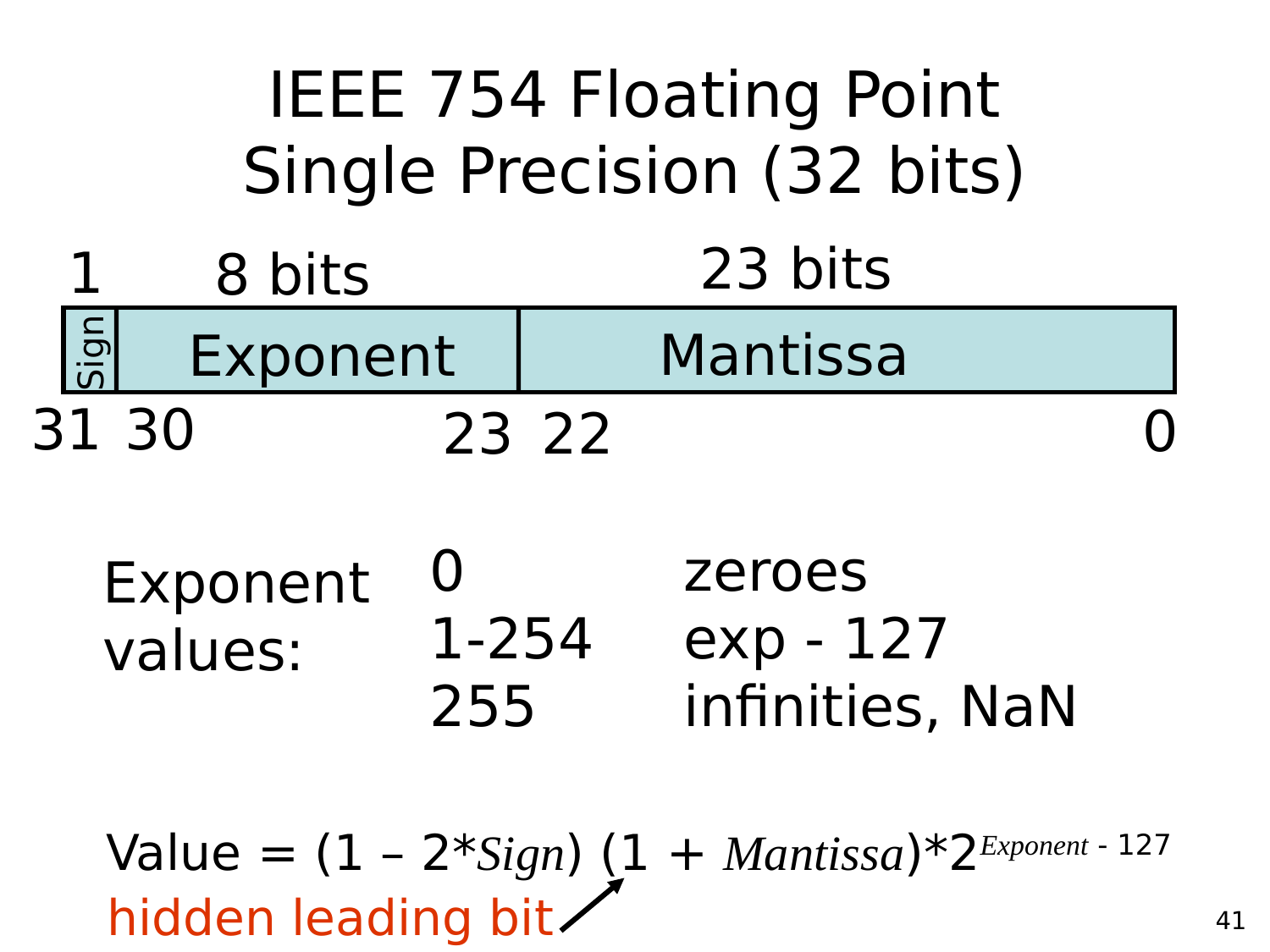

# IEEE 754 Floating Point Single Precision (32 bits)
23 bits
1
8 bits

Mantissa
Exponent
Sign
31
30
0
22
23
0		zeroes
1-254	exp - 127
255   	infinities, NaN
Exponent values:
Value = (1 – 2*Sign) (1 + Mantissa)*2Exponent - 127

hidden leading bit